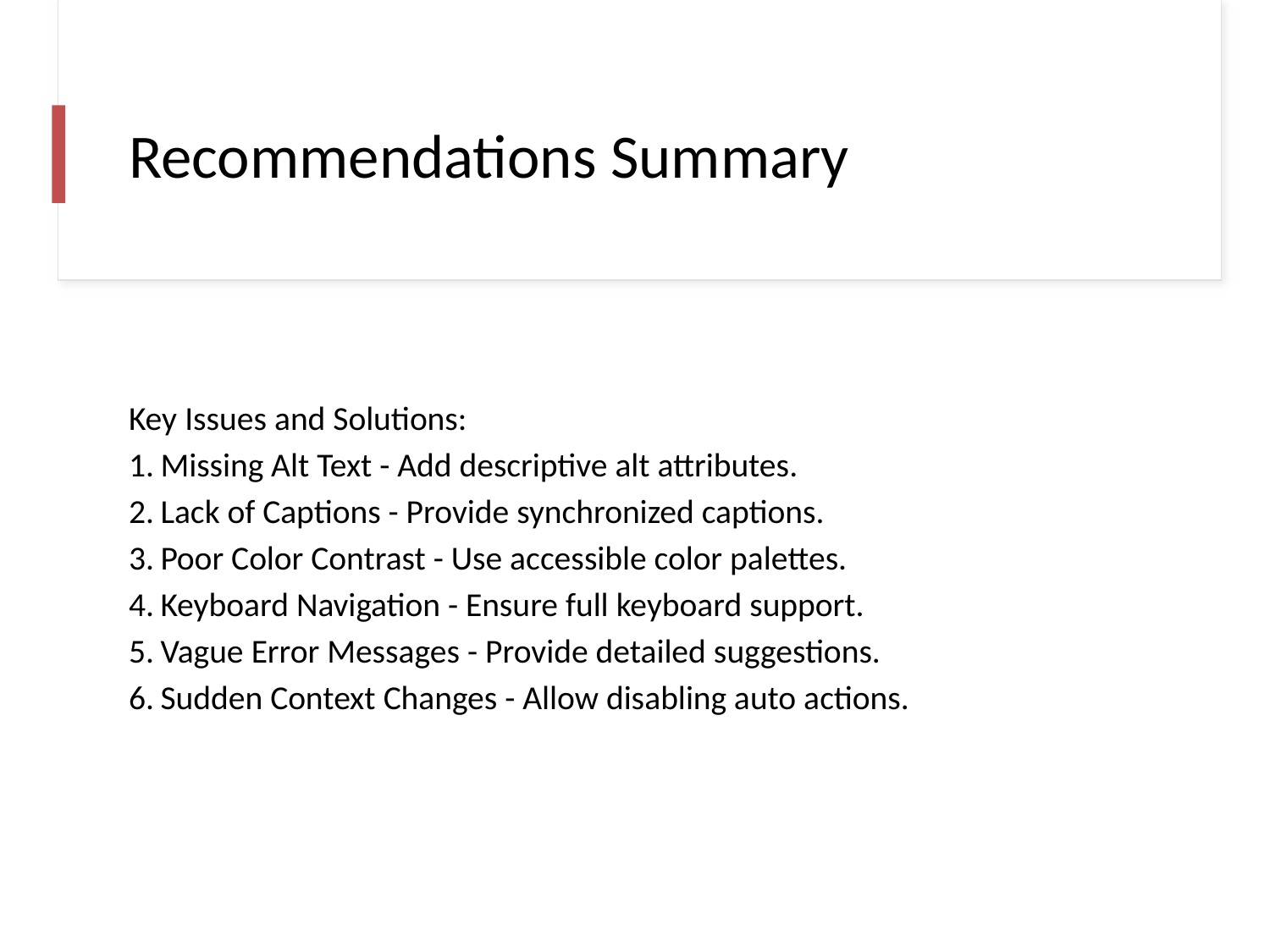

# Recommendations Summary

Key Issues and Solutions:
Missing Alt Text - Add descriptive alt attributes.
Lack of Captions - Provide synchronized captions.
Poor Color Contrast - Use accessible color palettes.
Keyboard Navigation - Ensure full keyboard support.
Vague Error Messages - Provide detailed suggestions.
Sudden Context Changes - Allow disabling auto actions.